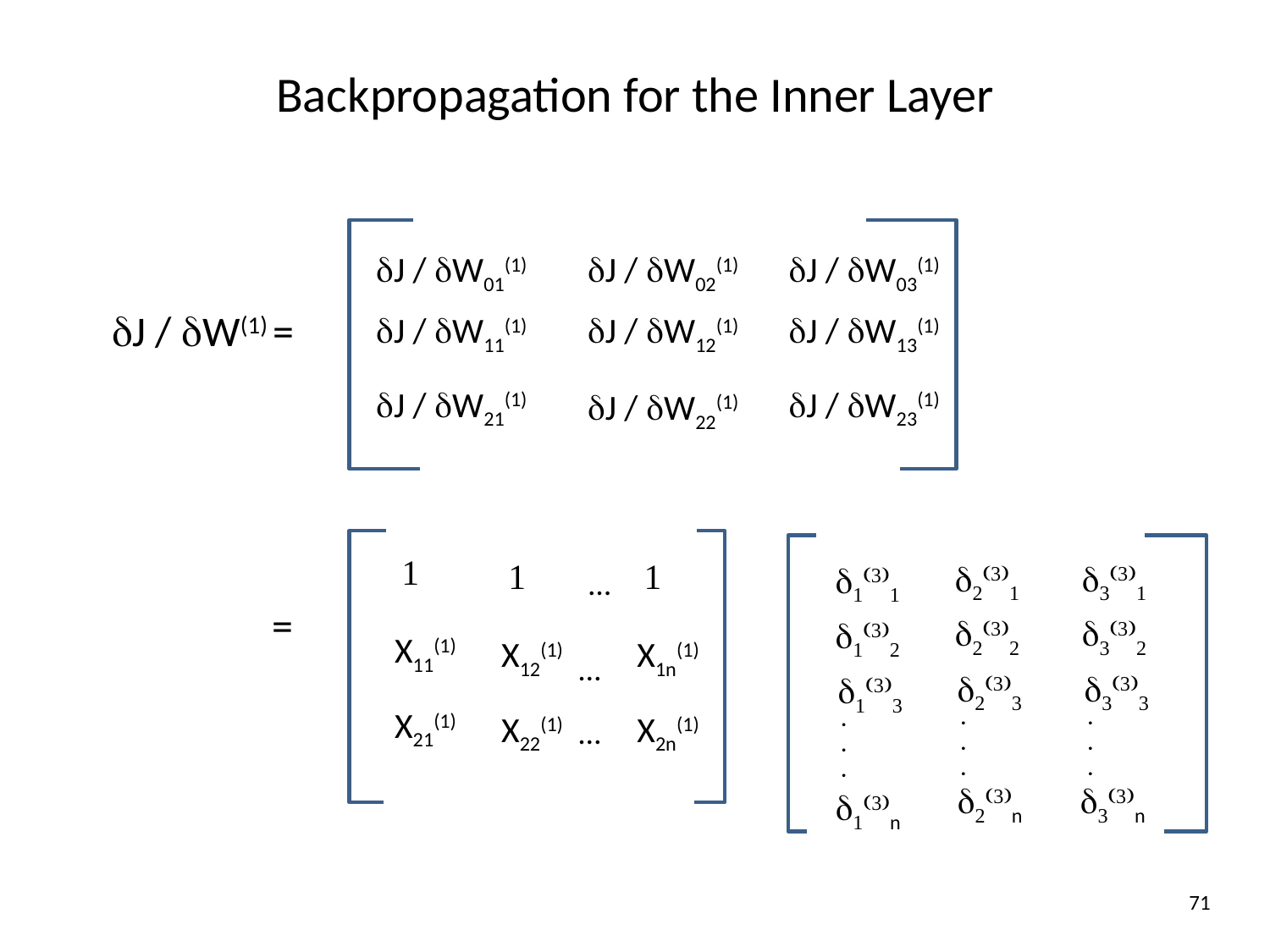

# Backpropagation for the Inner Layer

δJ / δW01(1)
δJ / δW02(1)
δJ / δW03(1)
δJ / δW(1) =
δJ / δW11(1)
δJ / δW12(1)
δJ / δW13(1)
δJ / δW21(1)
δJ / δW23(1)
δJ / δW22(1)

1
1
1
δ2(3)1
δ3(3)1
δ1(3)1
…
 =
δ2(3)2
δ3(3)2
δ1(3)2
X11(1)
X12(1)
X1n(1)
…
δ2(3)3

δ3(3)3

δ1(3)3

X21(1)
.
.
.
.
.
.
.
.
.
X22(1)
X2n(1)
…
δ2(3)n
δ3(3)n
δ1(3)n

71